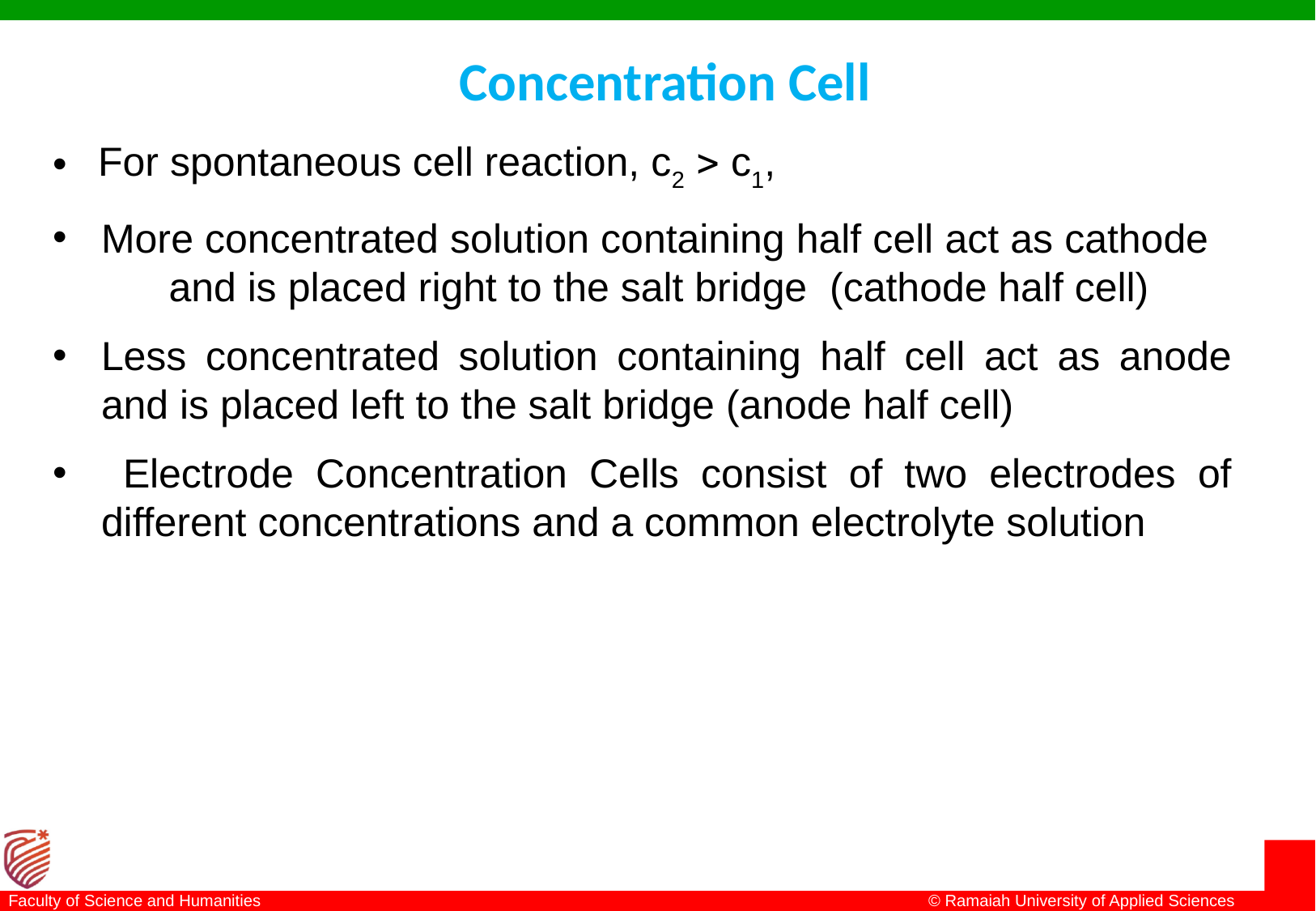

# Concentration Cell
For spontaneous cell reaction, c2 > c1,
More concentrated solution containing half cell act as cathode         and is placed right to the salt bridge  (cathode half cell)
Less concentrated solution containing half cell act as anode and is placed left to the salt bridge (anode half cell)
 Electrode Concentration Cells consist of two electrodes of different concentrations and a common electrolyte solution